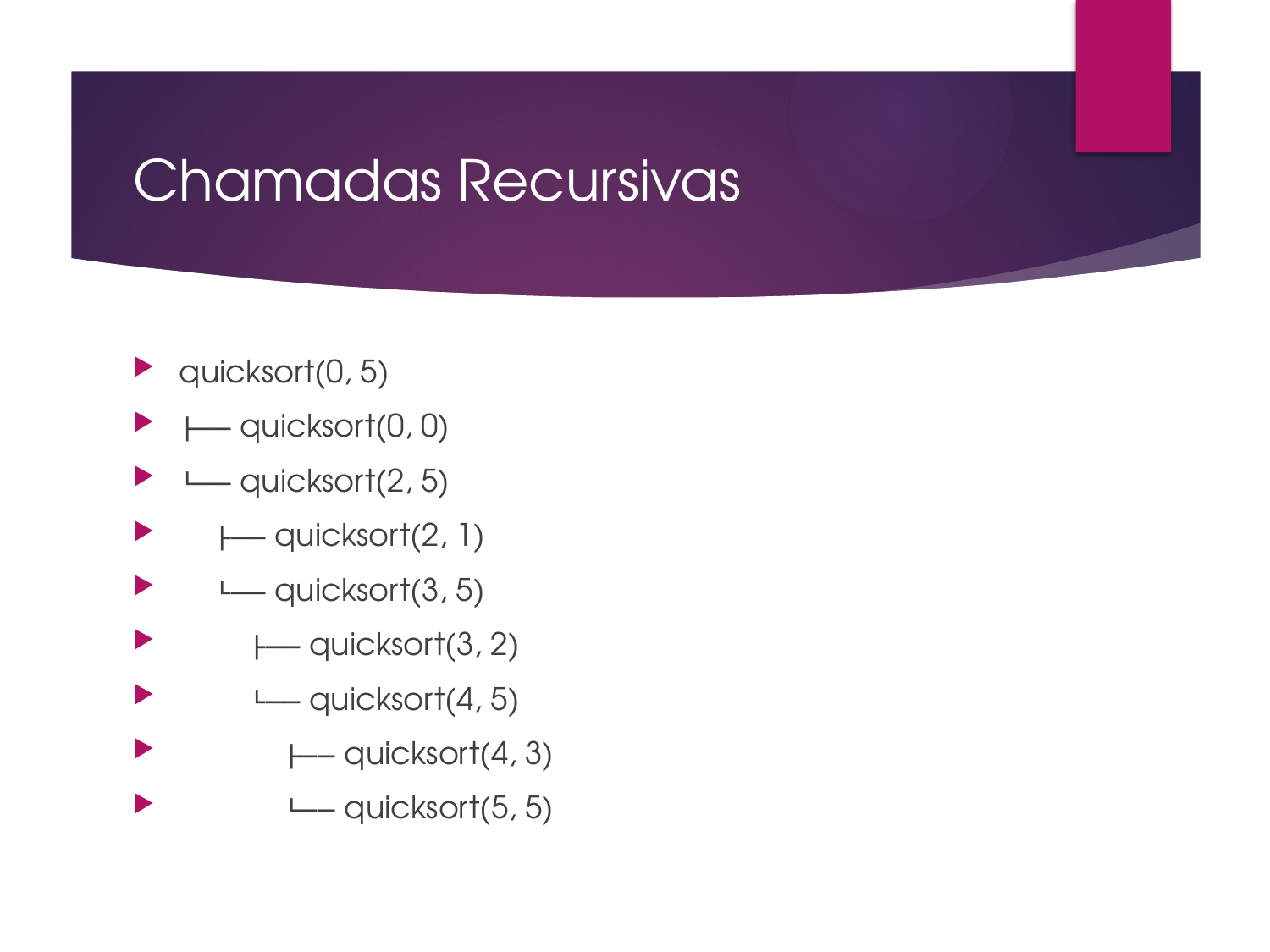

# Chamadas Recursivas
quicksort(0, 5)
├── quicksort(0, 0)
└── quicksort(2, 5)
    ├── quicksort(2, 1)
    └── quicksort(3, 5)
        ├── quicksort(3, 2)
        └── quicksort(4, 5)
            ├── quicksort(4, 3)
            └── quicksort(5, 5)